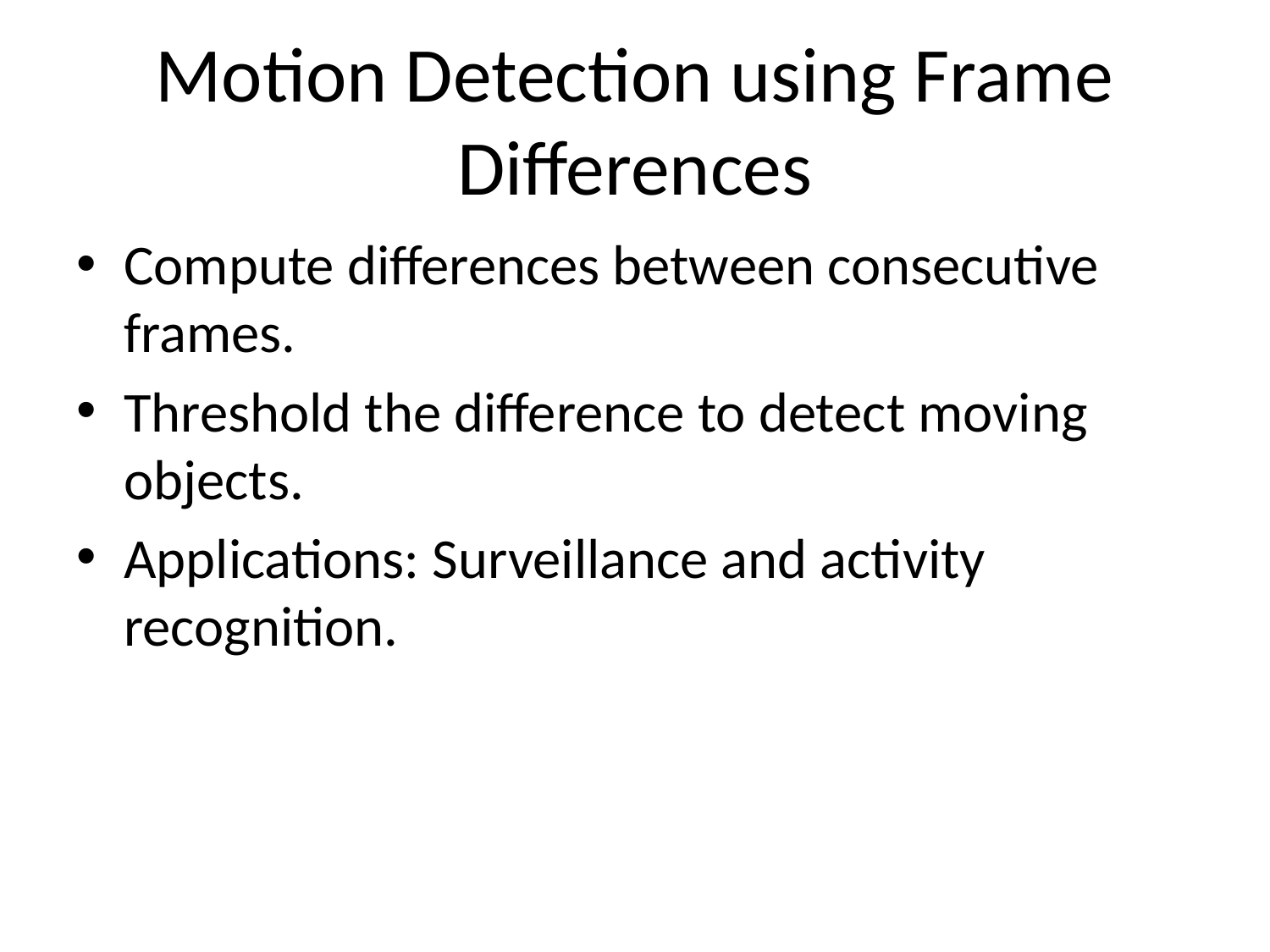

# Motion Detection using Frame Differences
Compute differences between consecutive frames.
Threshold the difference to detect moving objects.
Applications: Surveillance and activity recognition.